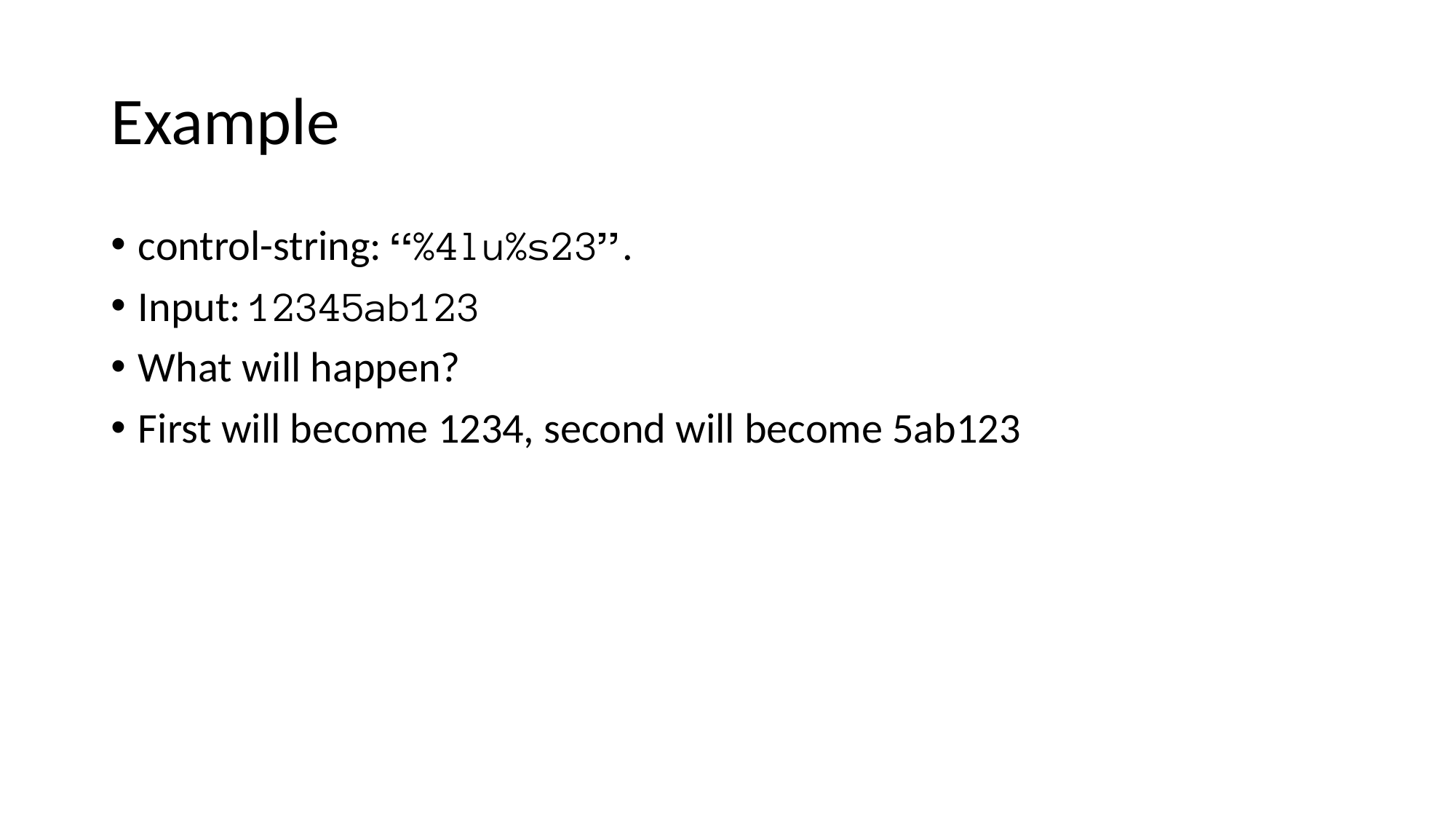

# Example
control-string: “%4lu%s23”.
Input: 12345ab123
What will happen?
First will become 1234, second will become 5ab123